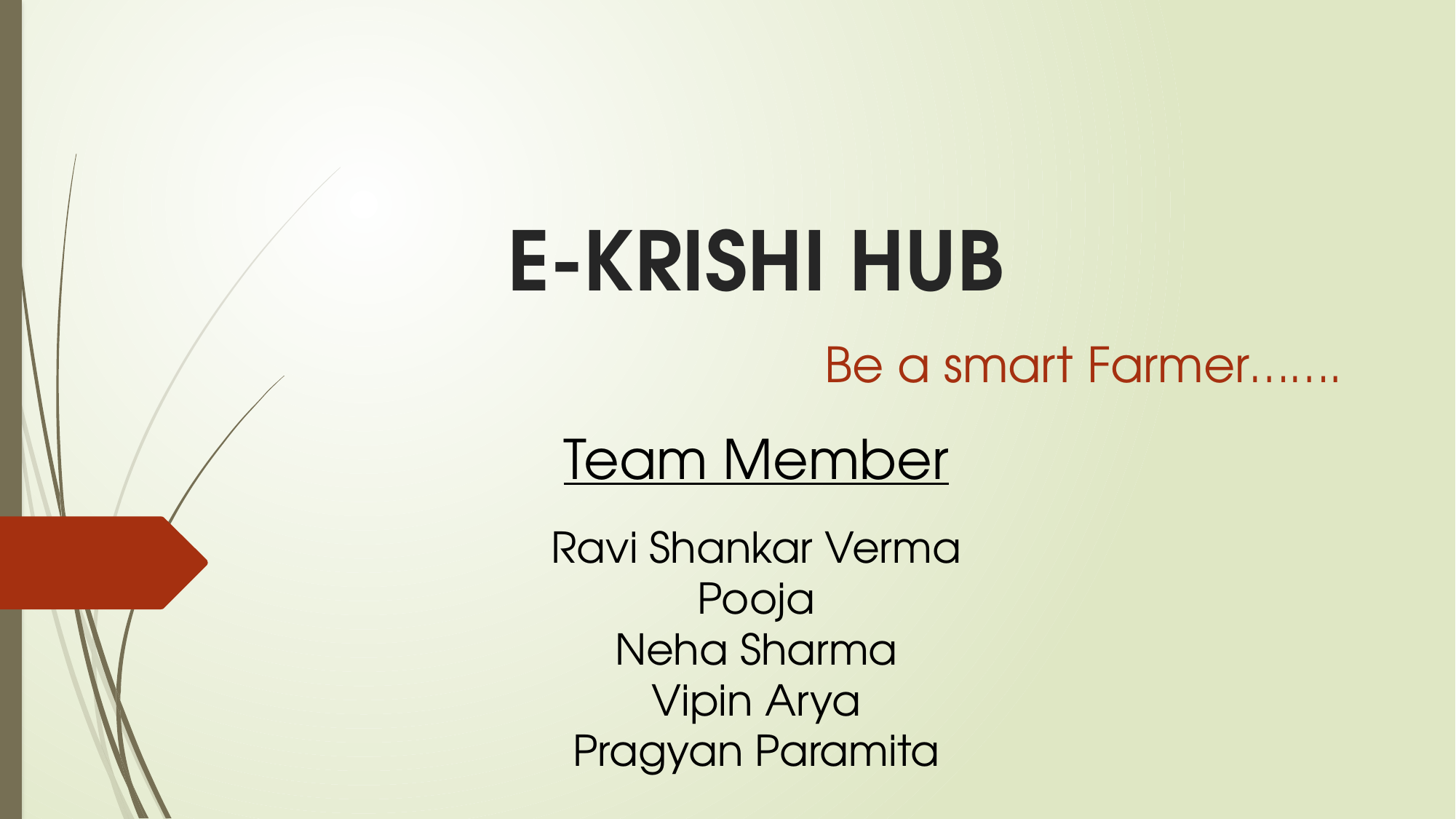

E-KRISHI HUB
Be a smart Farmer…….
Team Member
Ravi Shankar Verma
Pooja
Neha Sharma
Vipin Arya
Pragyan Paramita